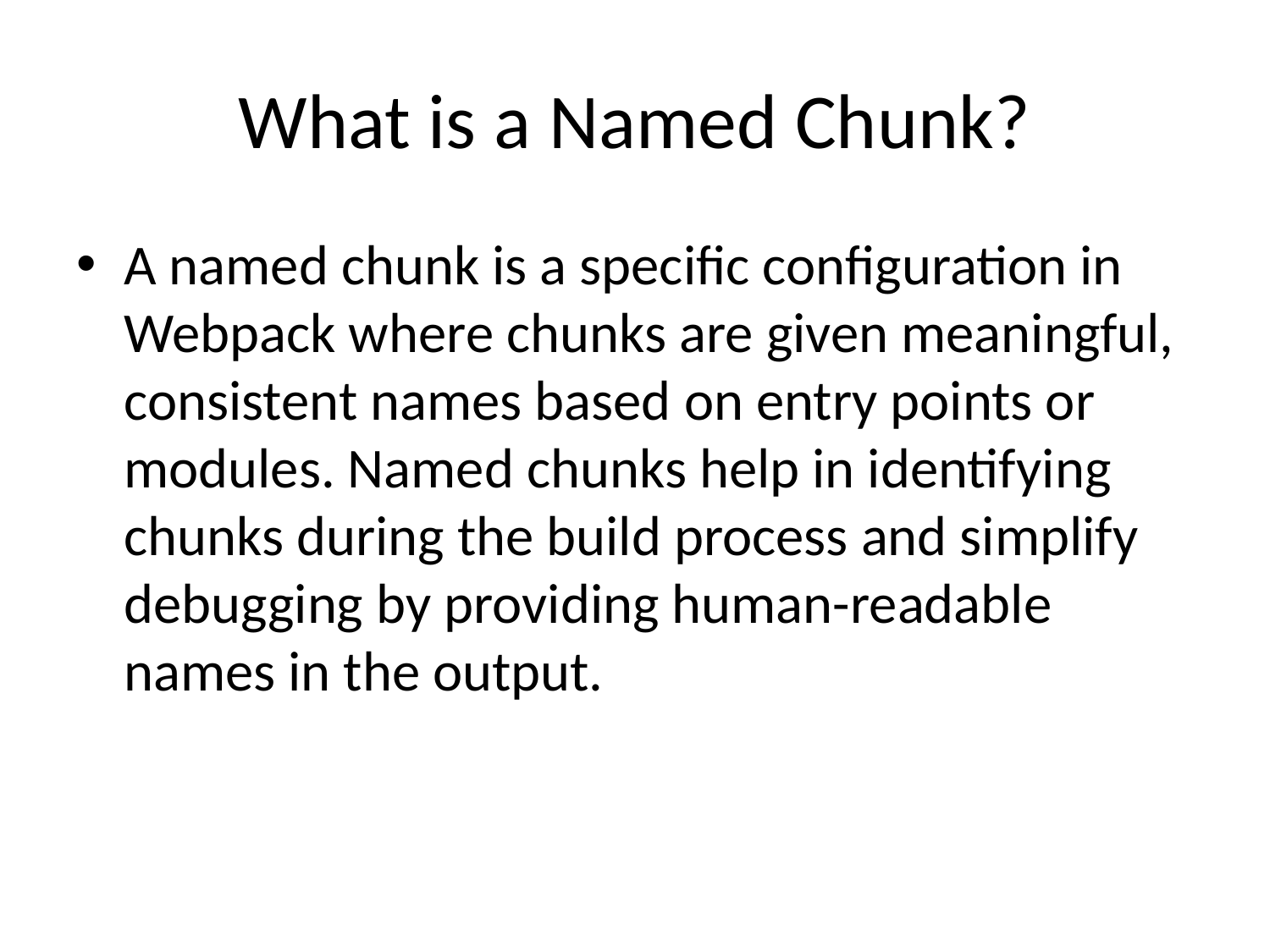

# What is a Named Chunk?
A named chunk is a specific configuration in Webpack where chunks are given meaningful, consistent names based on entry points or modules. Named chunks help in identifying chunks during the build process and simplify debugging by providing human-readable names in the output.